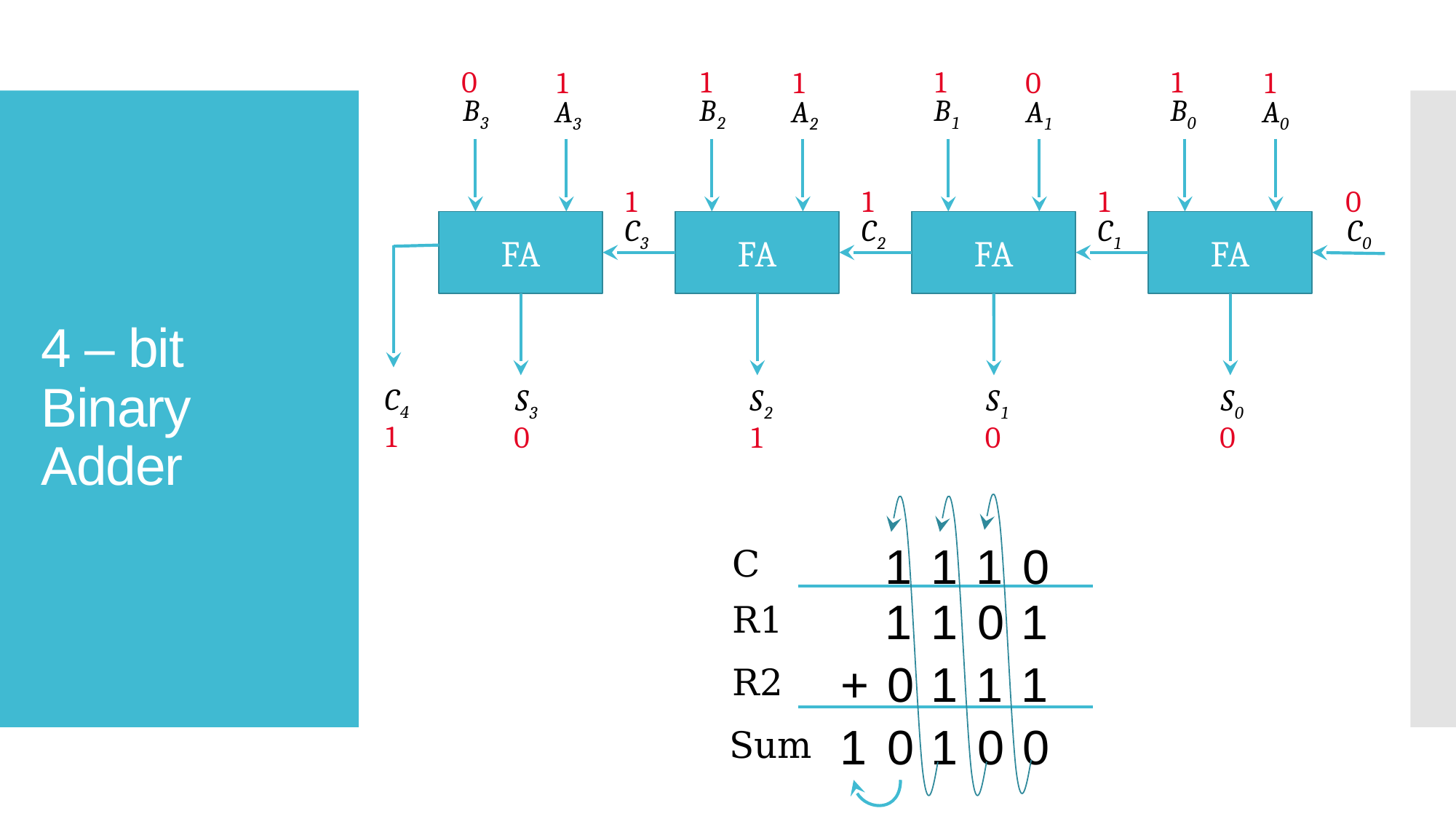

0
1
1
1
1
1
0
1
B3
B2
B1
B0
A3
A2
A1
A0
# 4 – bit Binary Adder
1
0
1
1
C1
C0
C3
C2
FA
FA
FA
FA
C4
S3
S2
S1
S0
1
0
1
0
0

1
1
0
1
C
1
1
0
1
R1
+
1
1
1
0
R2
1
1
0
0
0
Sum